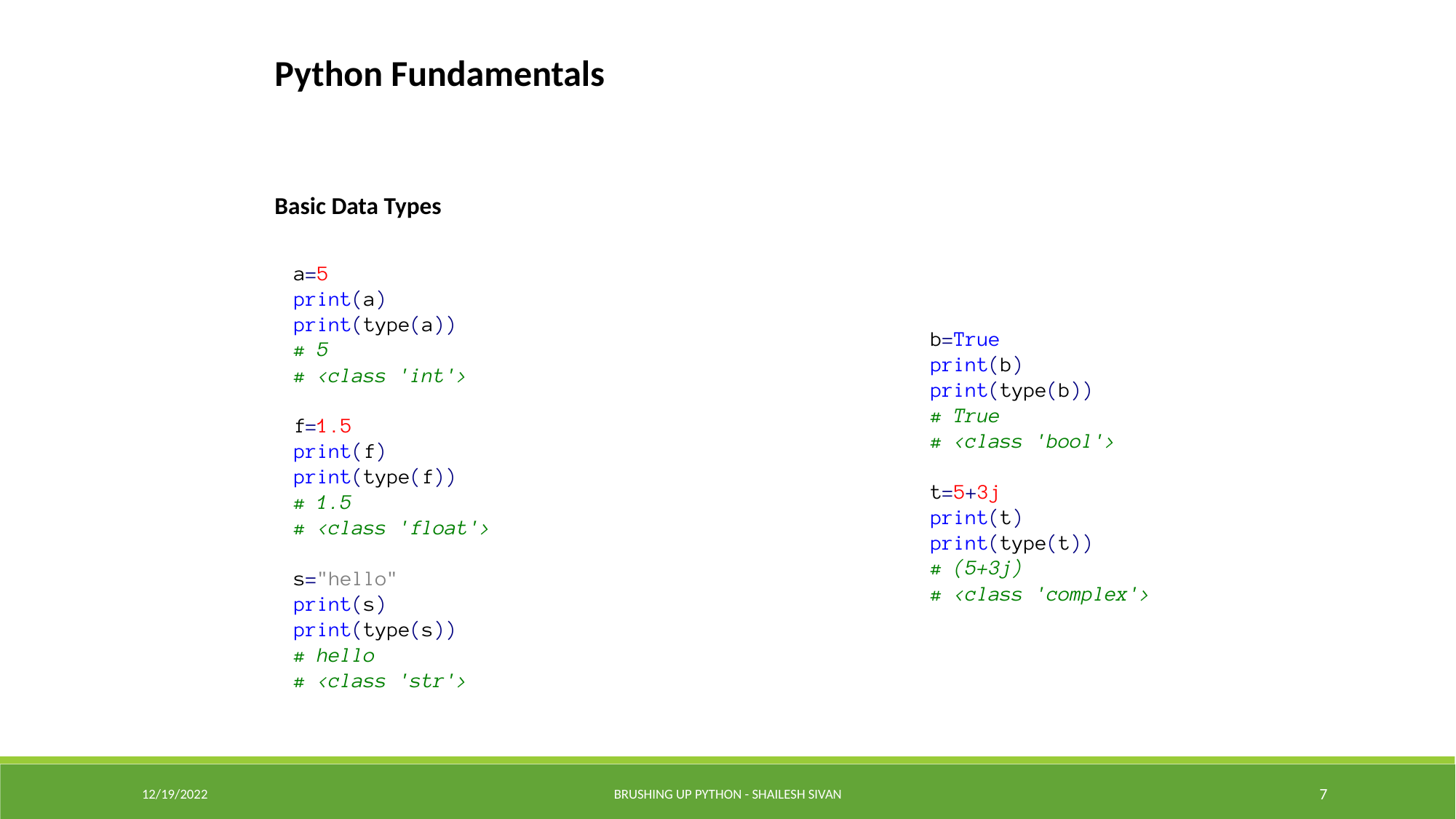

Python Fundamentals
Basic Data Types
a=5
print(a)
print(type(a))
# 5
# <class 'int'>

f=1.5
print(f)
print(type(f))
# 1.5
# <class 'float'>

s="hello"
print(s)
print(type(s))
# hello
# <class 'str'>

b=True
print(b)
print(type(b))
# True
# <class 'bool'>

t=5+3j
print(t)
print(type(t))
# (5+3j)
# <class 'complex'>
12/19/2022
Brushing Up Python - Shailesh Sivan
7